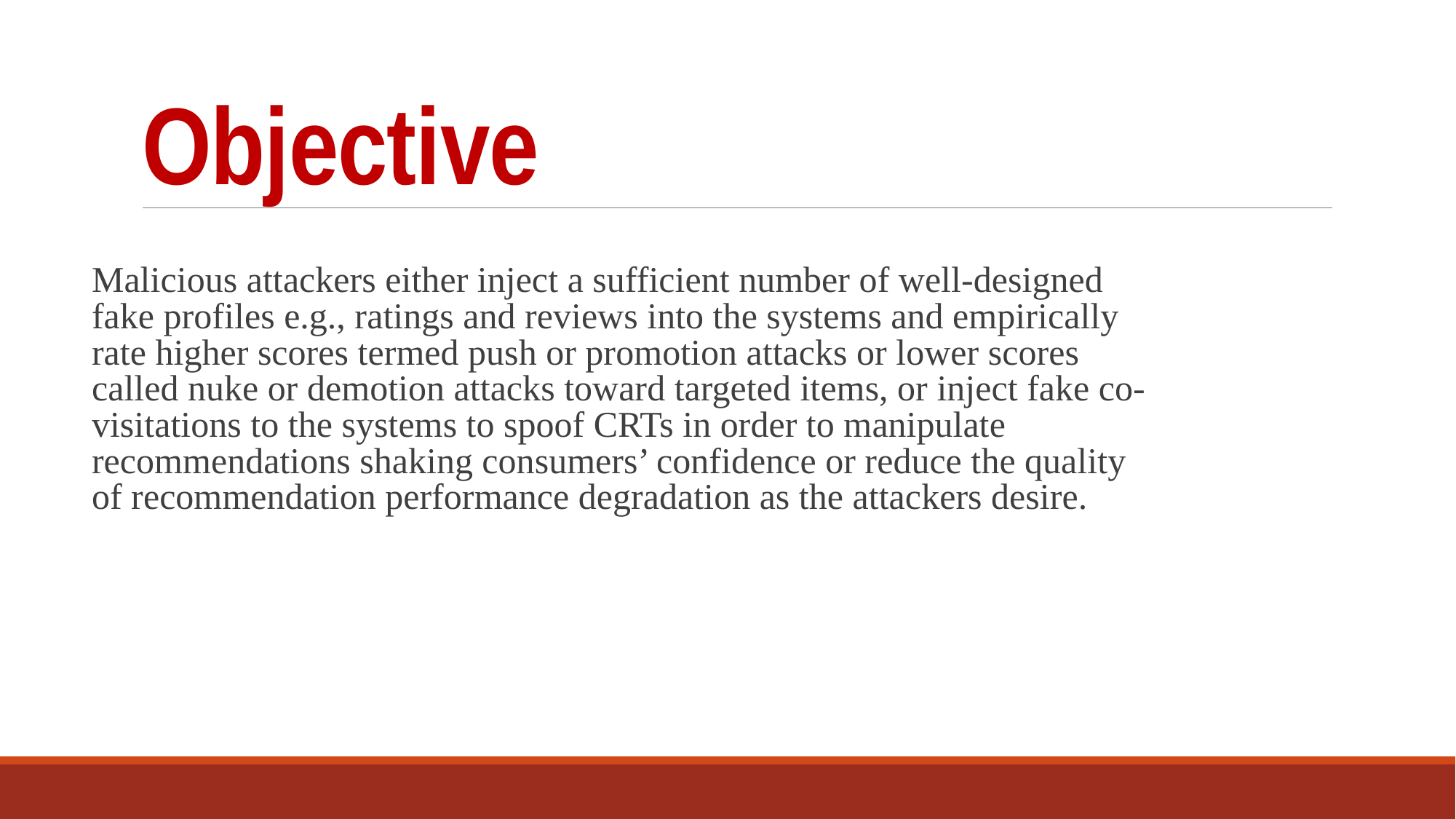

# Objective
Malicious attackers either inject a sufficient number of well-designed fake profiles e.g., ratings and reviews into the systems and empirically rate higher scores termed push or promotion attacks or lower scores called nuke or demotion attacks toward targeted items, or inject fake co-visitations to the systems to spoof CRTs in order to manipulate recommendations shaking consumers’ confidence or reduce the quality of recommendation performance degradation as the attackers desire.